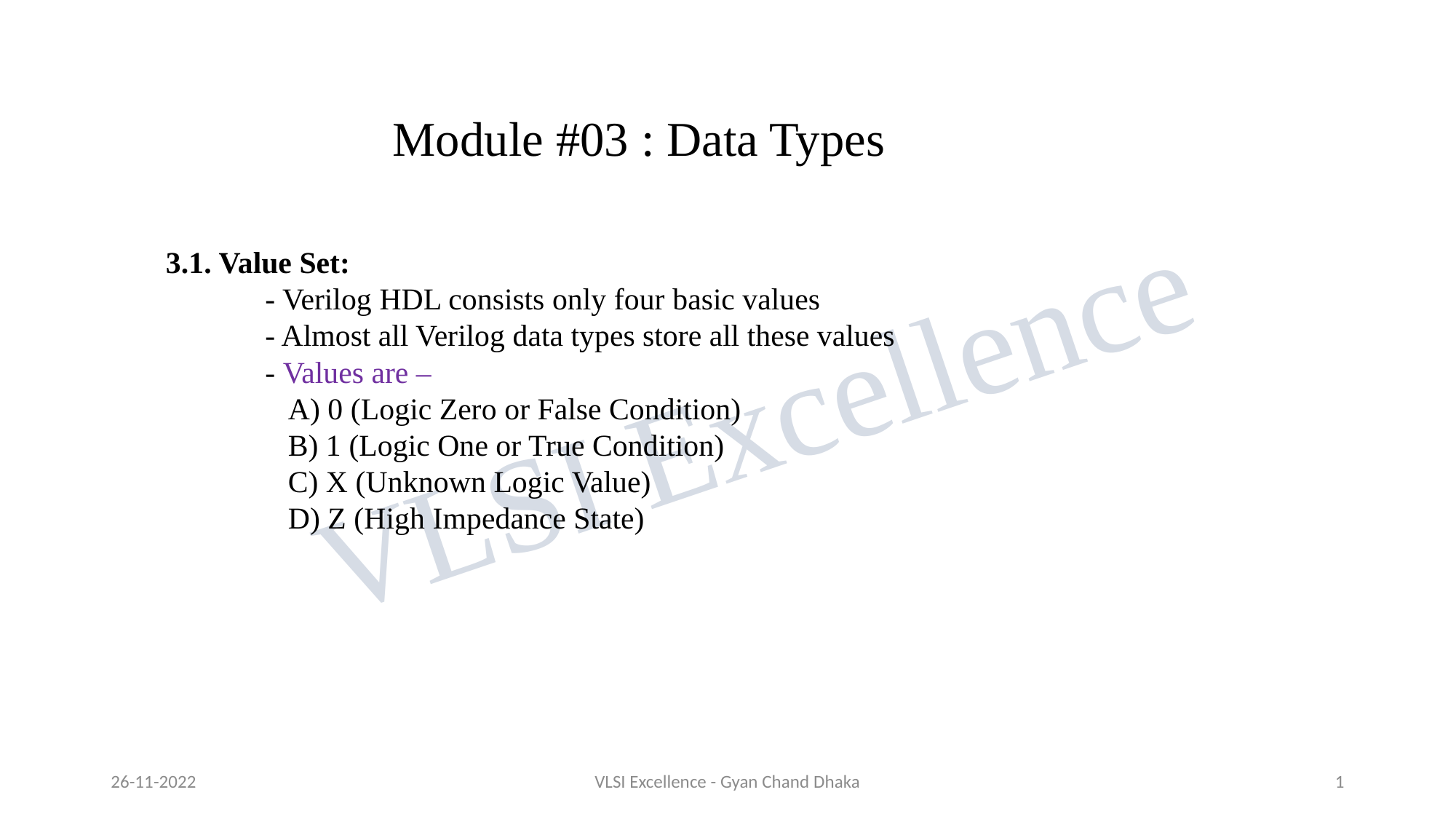

# Module #03 : Data Types
3.1. Value Set:
             - Verilog HDL consists only four basic values
             - Almost all Verilog data types store all these values
             - Values are –
                A) 0 (Logic Zero or False Condition)
                B) 1 (Logic One or True Condition)
                C) X (Unknown Logic Value)
                D) Z (High Impedance State)

26-11-2022
VLSI Excellence - Gyan Chand Dhaka
1